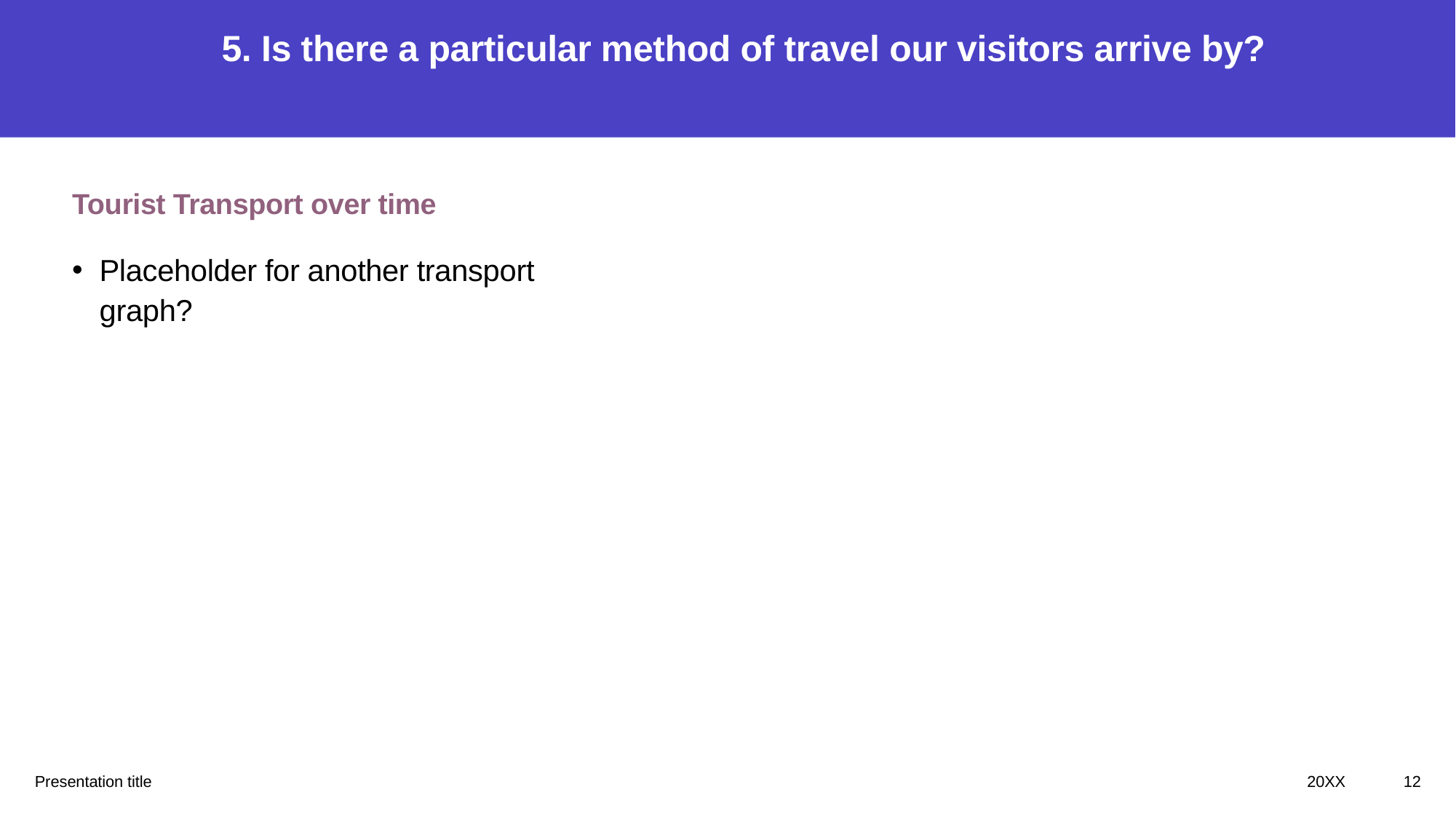

# 5. Is there a particular method of travel our visitors arrive by?
Tourist Transport over time
Placeholder for another transport graph?
20XX
Presentation title
12